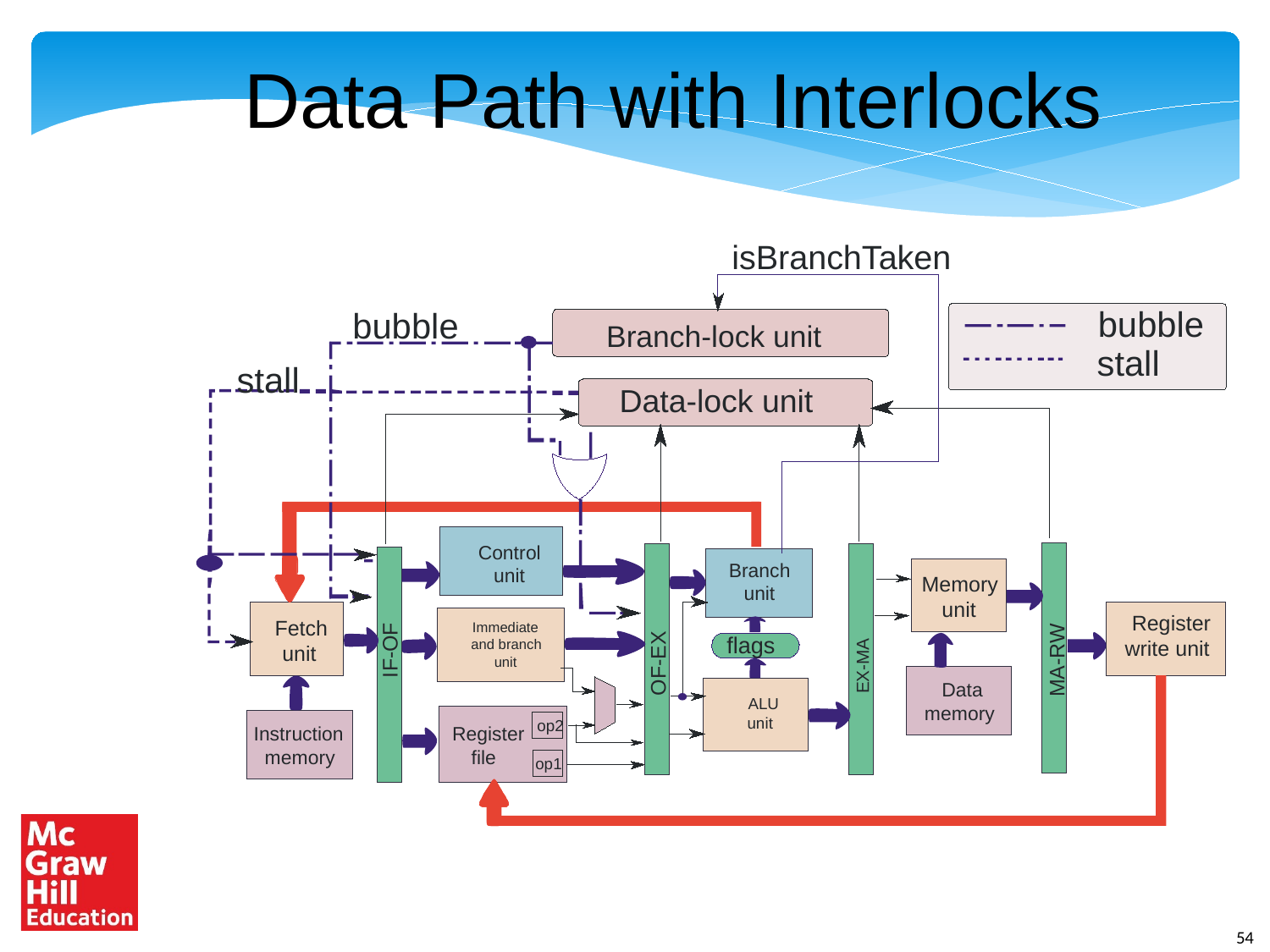

Data Path with Interlocks
isBranchTaken

bubble
bubble

Branch-lock unit

stall

stall

Data-lock unit

Control

Branch

unit

Memory

unit

unit

Register

Fetch

Immediate

flags

write unit
and branch
IF-OF
unit

MA-RW
OF-EX
unit
EX-MA

Data

ALU

memory

unit
op2
Instruction
Register

memory
file

op1